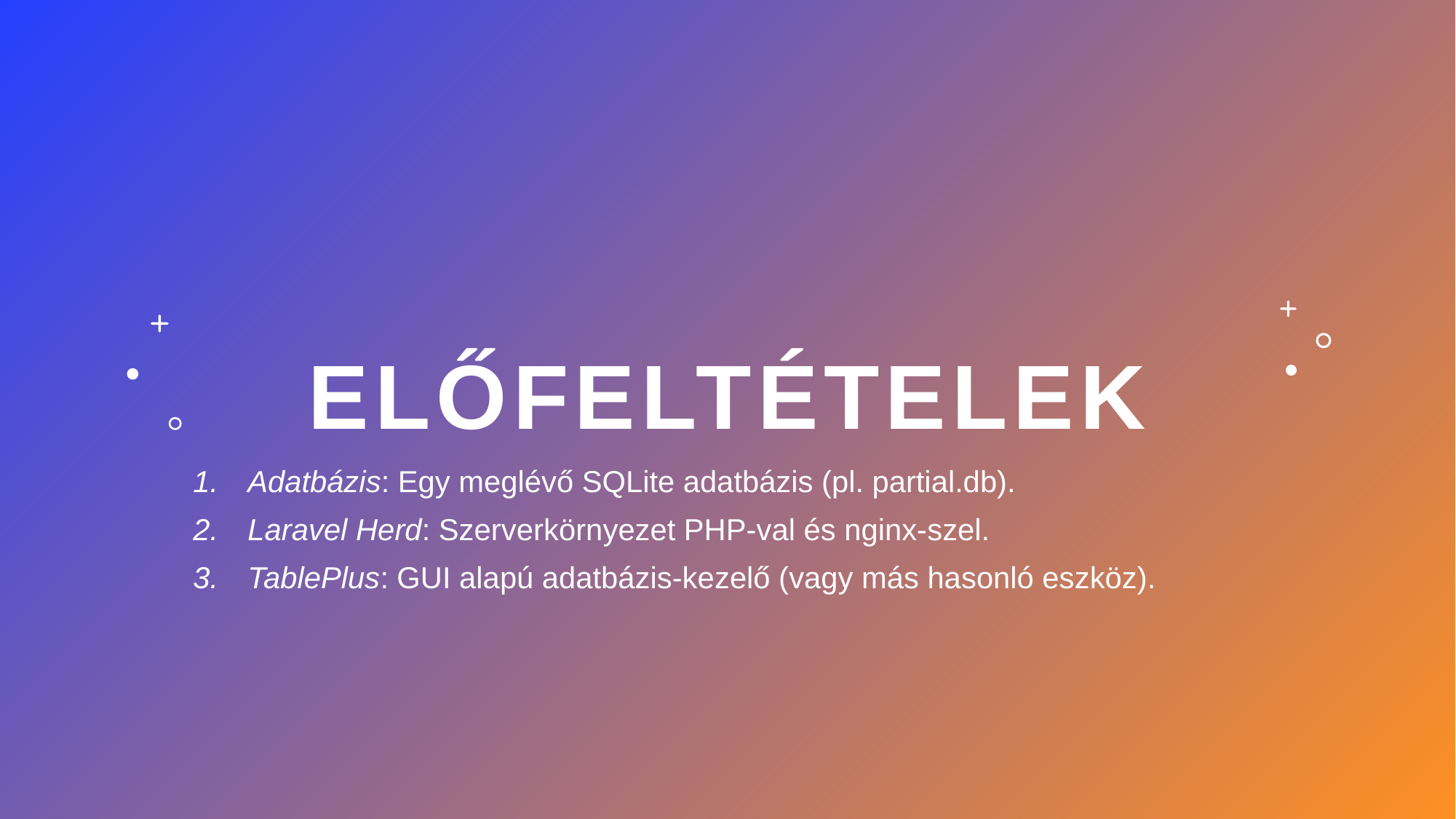

# előfeltételek
Adatbázis: Egy meglévő SQLite adatbázis (pl. partial.db).
Laravel Herd: Szerverkörnyezet PHP-val és nginx-szel.
TablePlus: GUI alapú adatbázis-kezelő (vagy más hasonló eszköz).